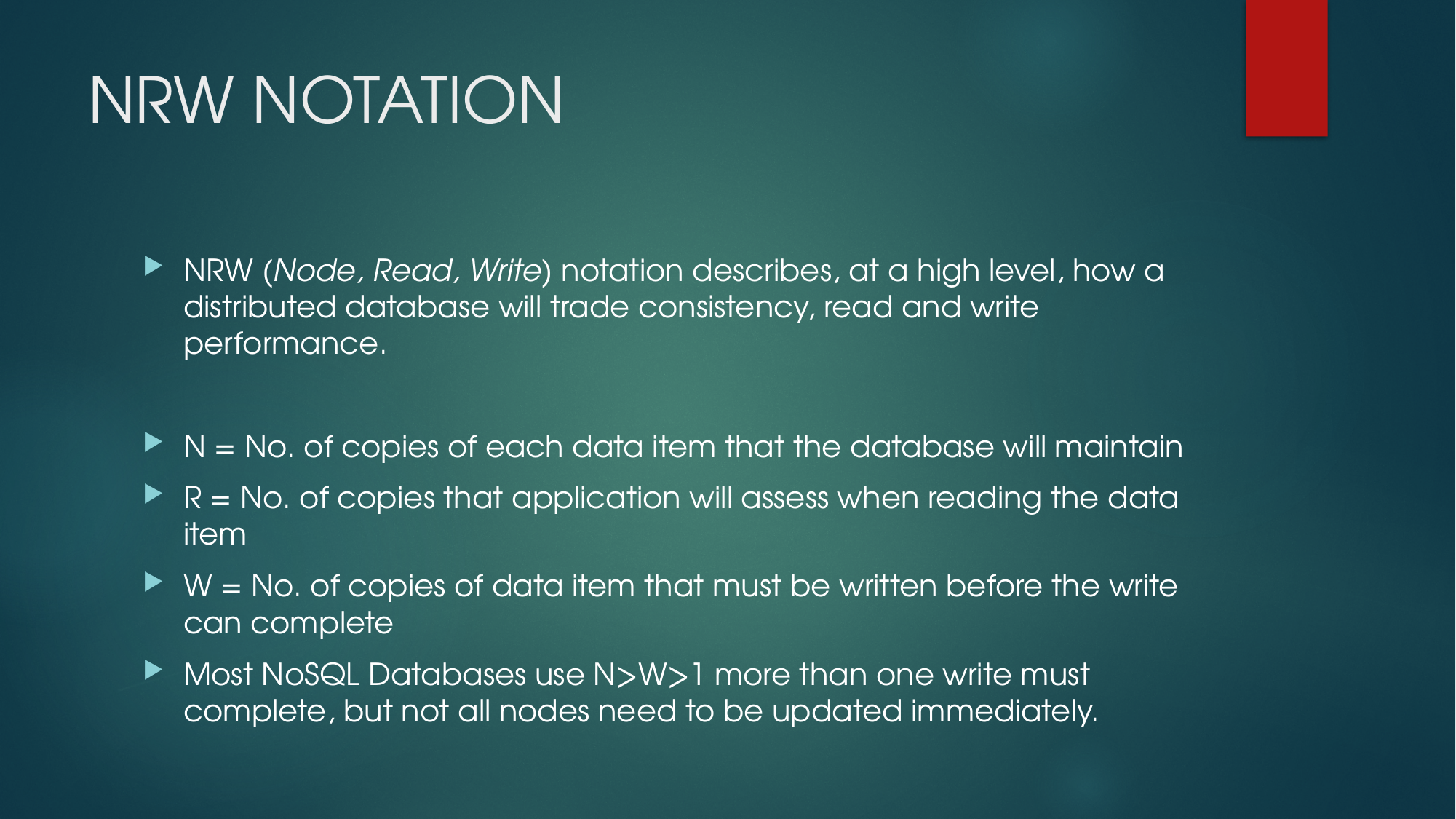

# NRW NOTATION
NRW (Node, Read, Write) notation describes, at a high level, how a distributed database will trade consistency, read and write performance.

N = No. of copies of each data item that the database will maintain
R = No. of copies that application will assess when reading the data item
W = No. of copies of data item that must be written before the write can complete
Most NoSQL Databases use N>W>1 more than one write must complete, but not all nodes need to be updated immediately.